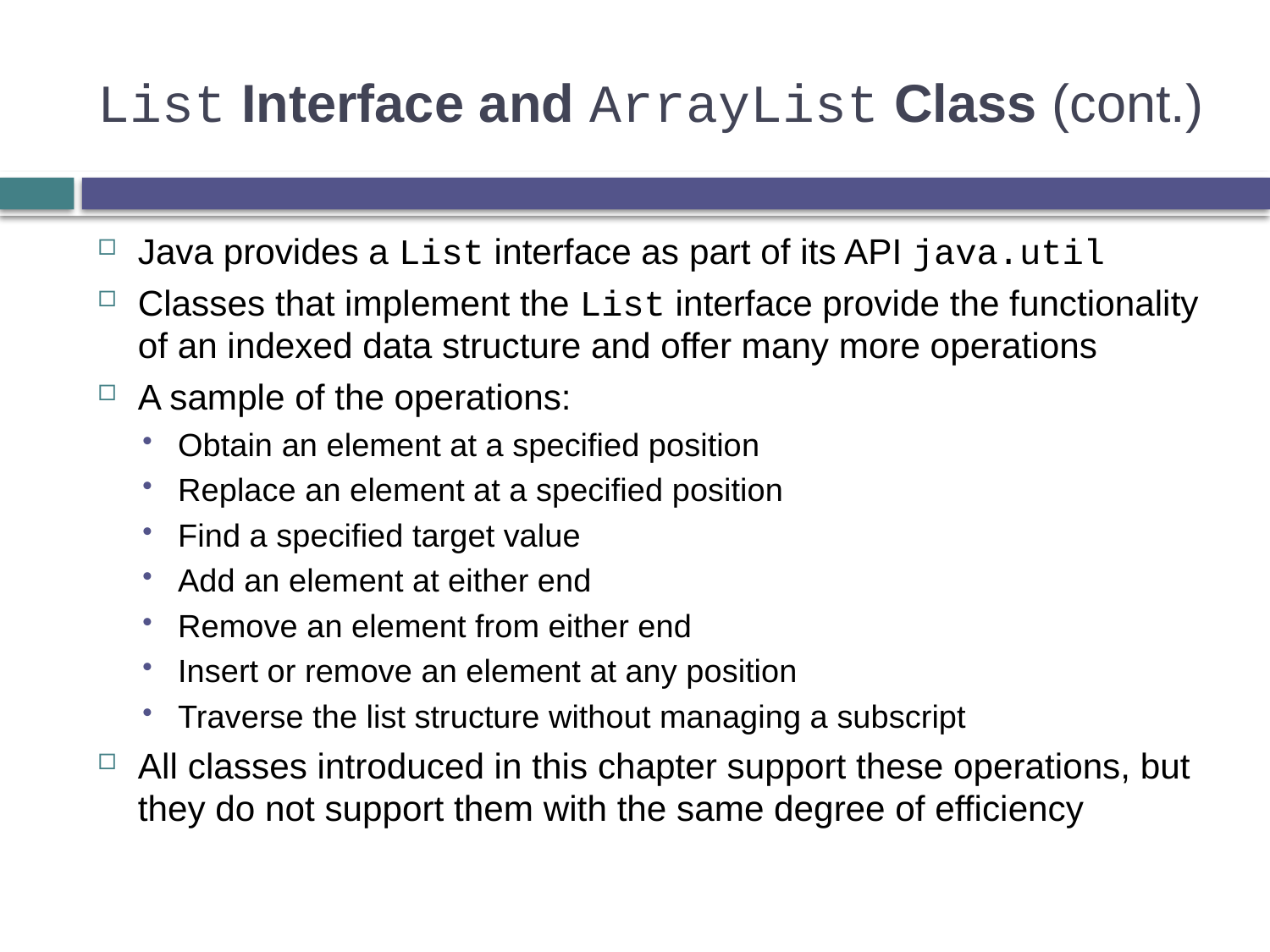

# List Interface and ArrayList Class (cont.)
Java provides a List interface as part of its API java.util
Classes that implement the List interface provide the functionality of an indexed data structure and offer many more operations
A sample of the operations:
Obtain an element at a specified position
Replace an element at a specified position
Find a specified target value
Add an element at either end
Remove an element from either end
Insert or remove an element at any position
Traverse the list structure without managing a subscript
All classes introduced in this chapter support these operations, but they do not support them with the same degree of efficiency